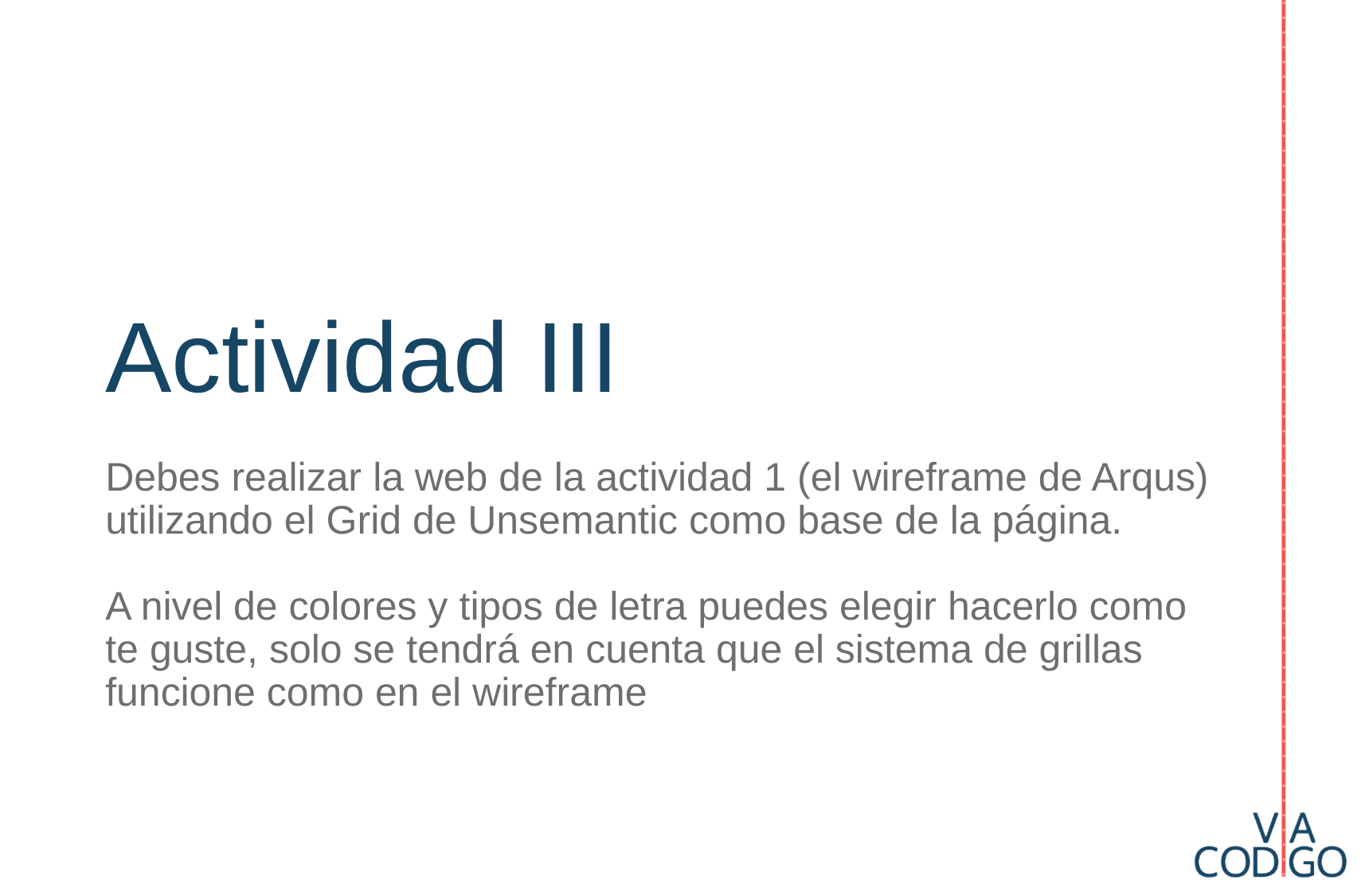

# Actividad III
Debes realizar la web de la actividad 1 (el wireframe de Arqus) utilizando el Grid de Unsemantic como base de la página.

A nivel de colores y tipos de letra puedes elegir hacerlo como te guste, solo se tendrá en cuenta que el sistema de grillas funcione como en el wireframe